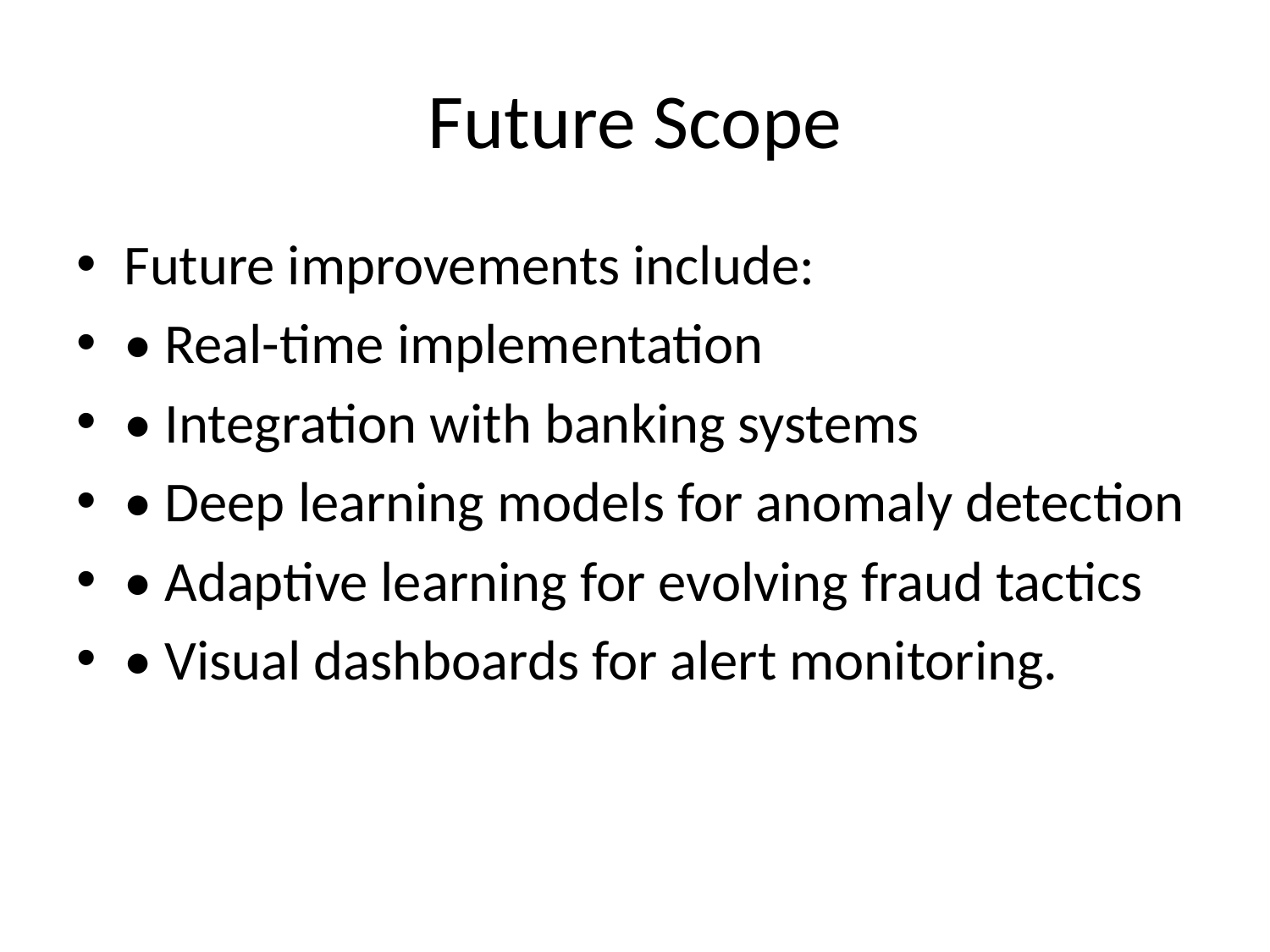

# Future Scope
Future improvements include:
• Real-time implementation
• Integration with banking systems
• Deep learning models for anomaly detection
• Adaptive learning for evolving fraud tactics
• Visual dashboards for alert monitoring.